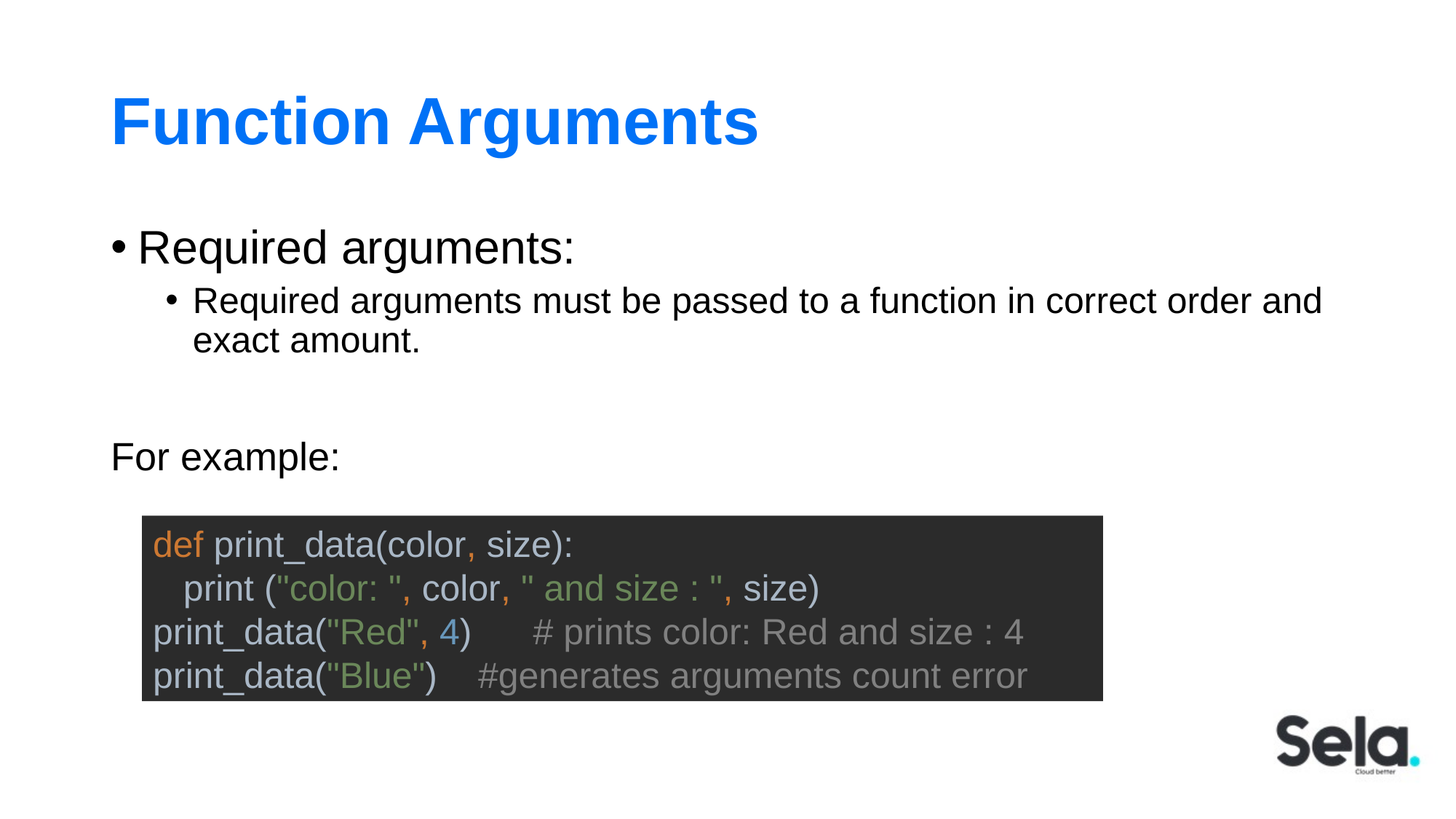

# Function Arguments
Required arguments:
Required arguments must be passed to a function in correct order and exact amount.

For example:

def print_data(color, size):
   print ("color: ", color, " and size : ", size)
print_data("Red", 4)      # prints color: Red and size : 4
print_data("Blue")    #generates arguments count error